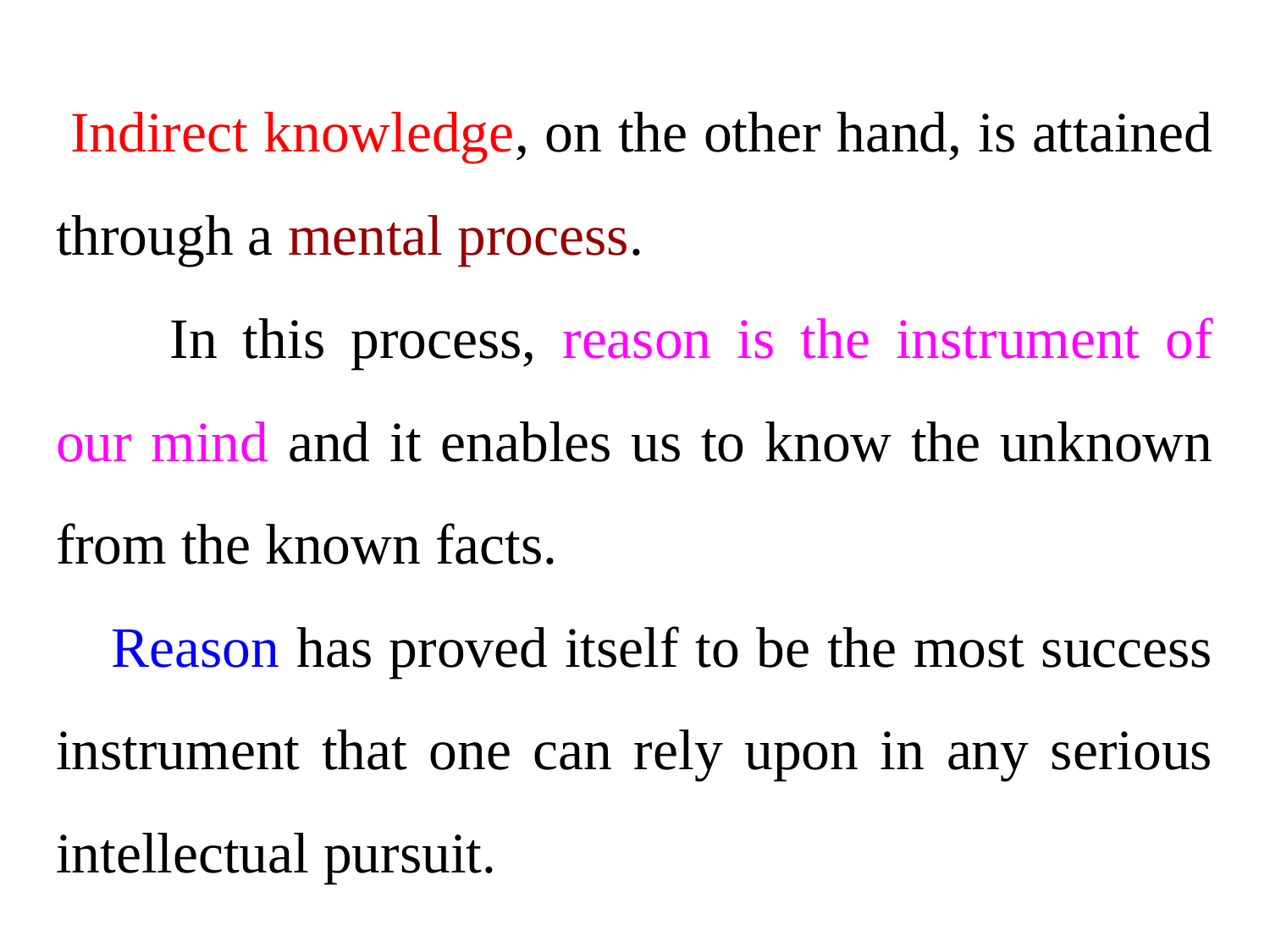

Indirect knowledge, on the other hand, is attained through a mental process.
 	In this process, reason is the instrument of our mind and it enables us to know the unknown from the known facts.
Reason has proved itself to be the most success instrument that one can rely upon in any serious intellectual pursuit.
#